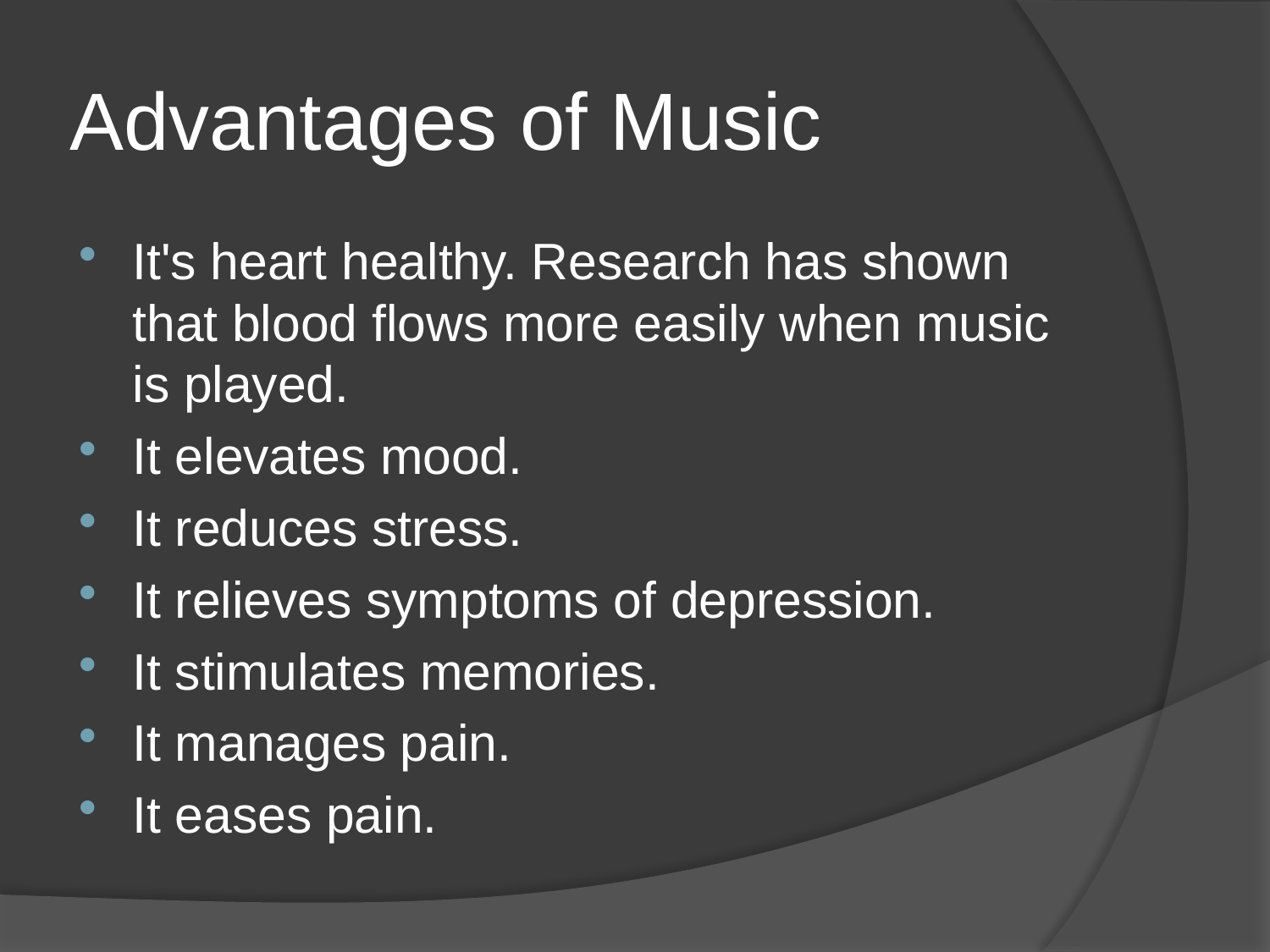

# Advantages of Music
It's heart healthy. Research has shown that blood flows more easily when music is played.
It elevates mood.
It reduces stress.
It relieves symptoms of depression.
It stimulates memories.
It manages pain.
It eases pain.